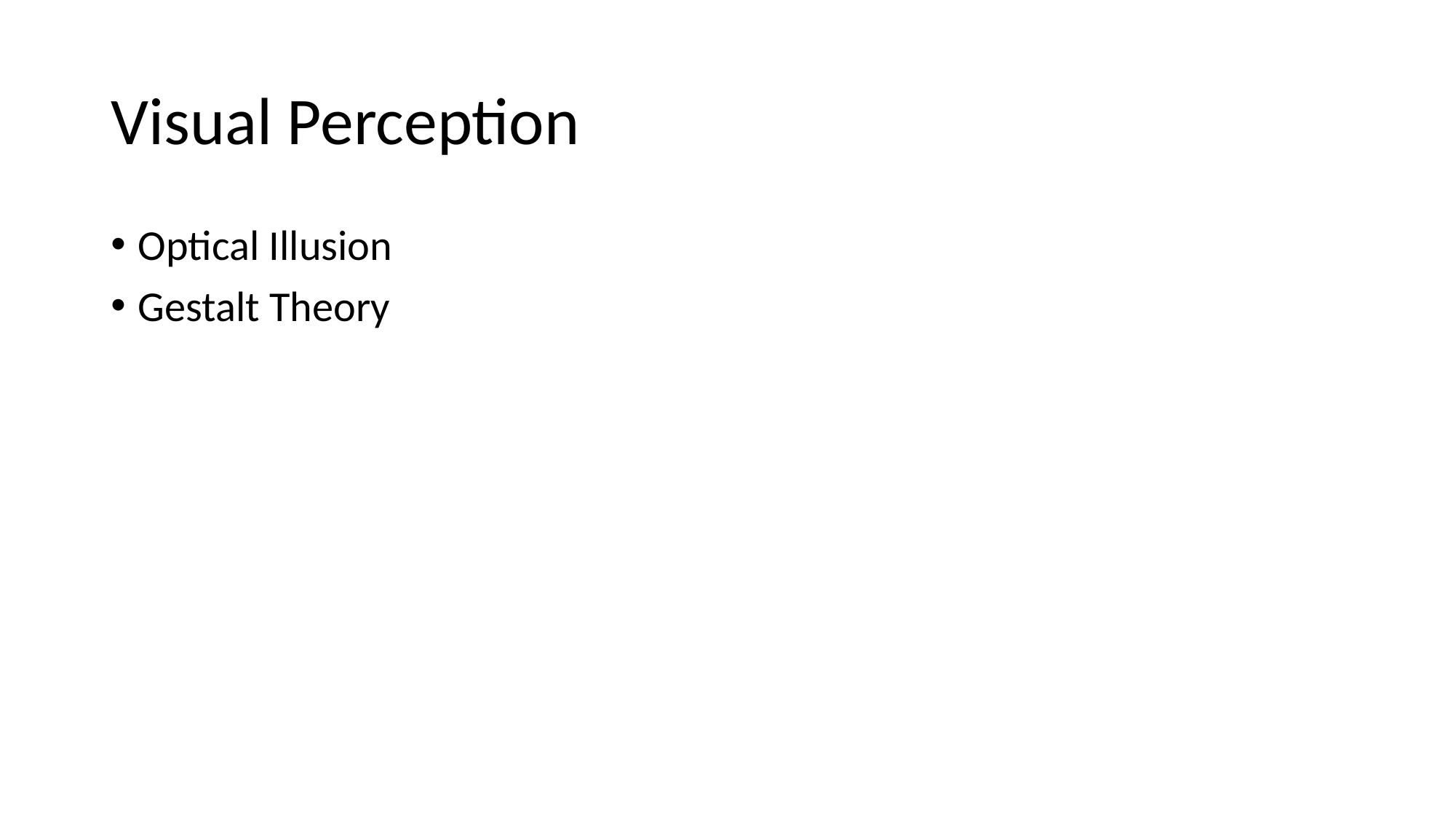

# Visual Perception
Optical Illusion
Gestalt Theory